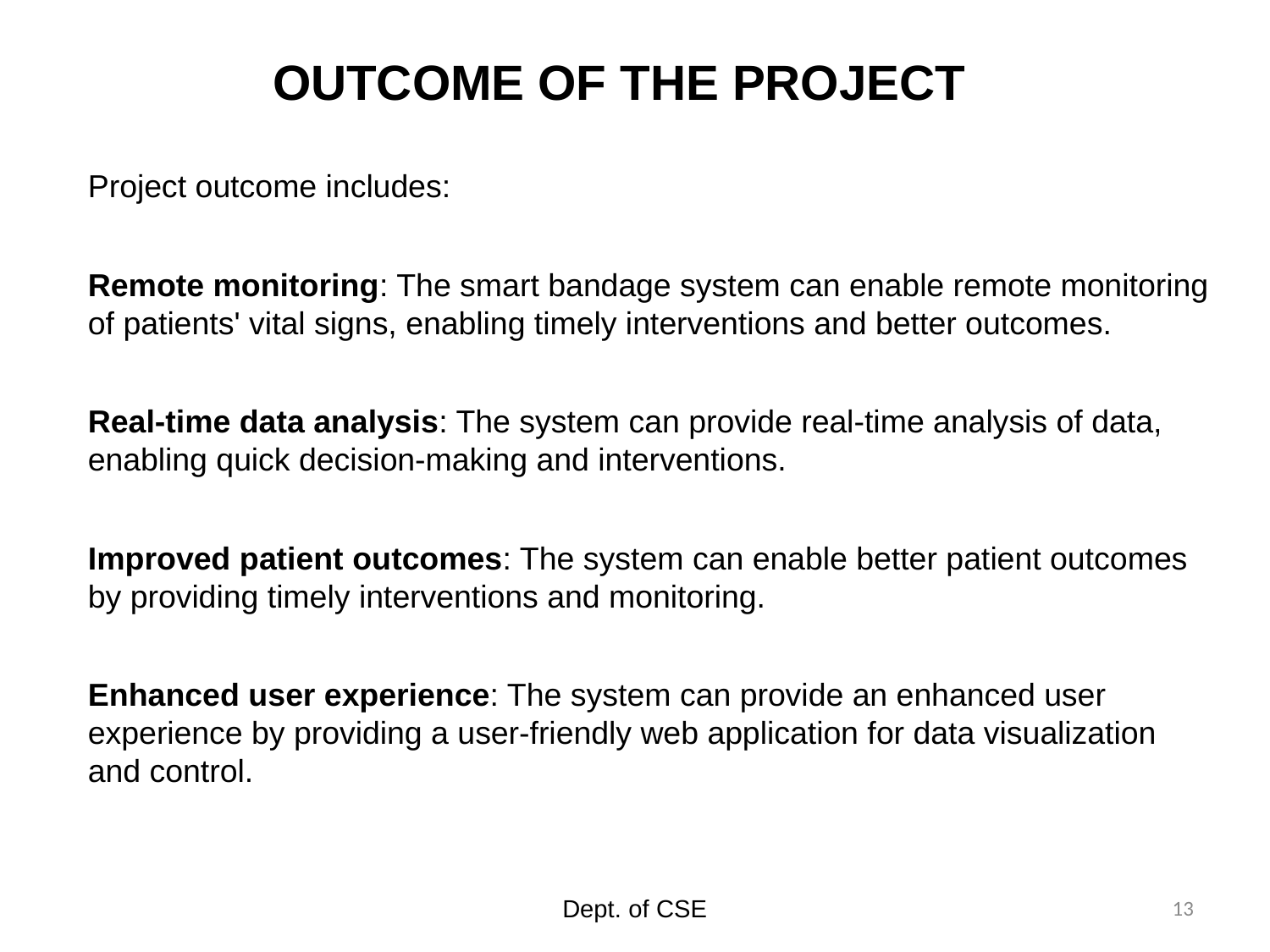

# OUTCOME OF THE PROJECT
Project outcome includes:

Remote monitoring: The smart bandage system can enable remote monitoring of patients' vital signs, enabling timely interventions and better outcomes.

Real-time data analysis: The system can provide real-time analysis of data, enabling quick decision-making and interventions.

Improved patient outcomes: The system can enable better patient outcomes by providing timely interventions and monitoring.

Enhanced user experience: The system can provide an enhanced user experience by providing a user-friendly web application for data visualization and control.
Dept. of CSE
13